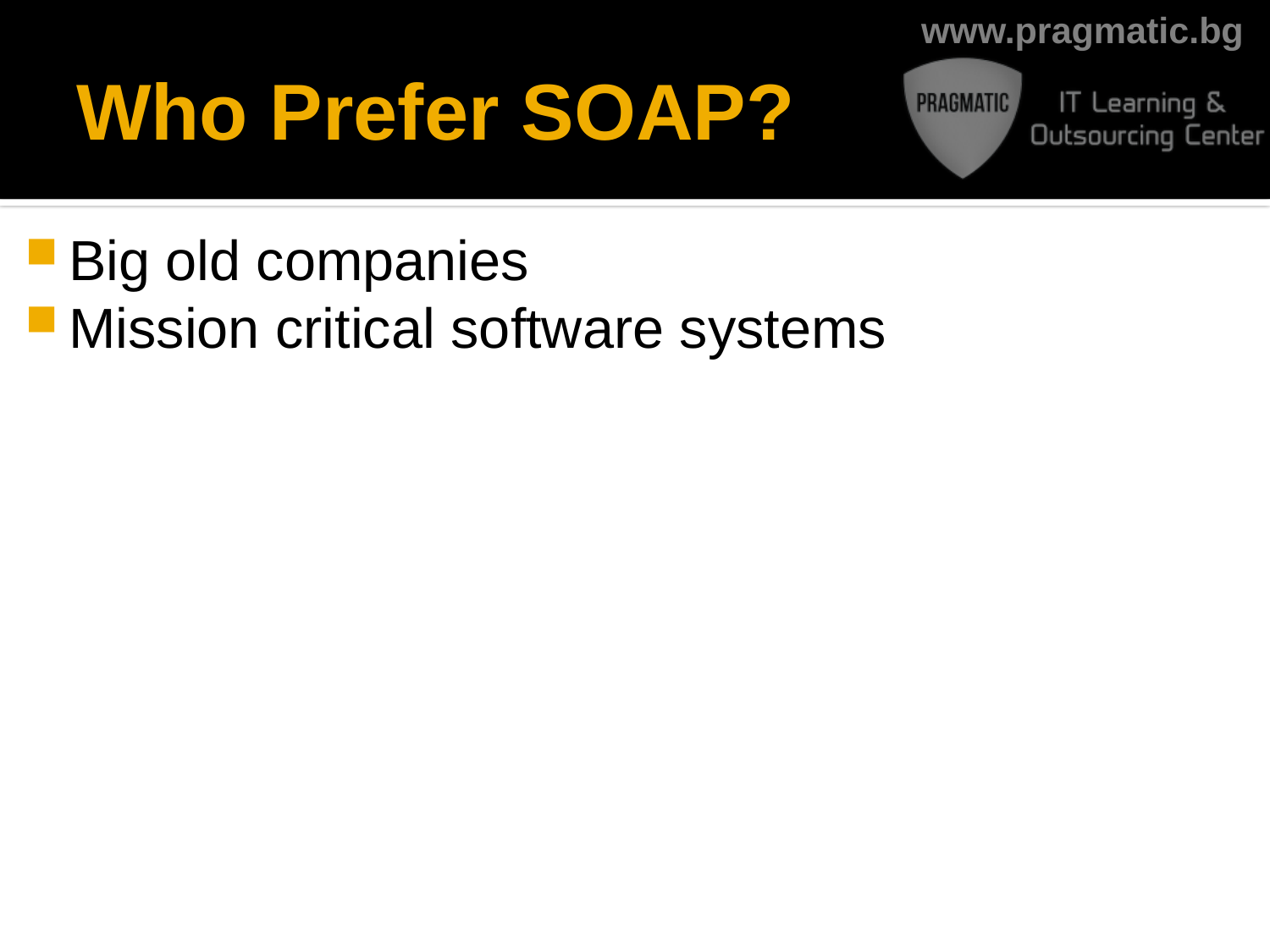

# Who Prefer SOAP?
Big old companies
Mission critical software systems